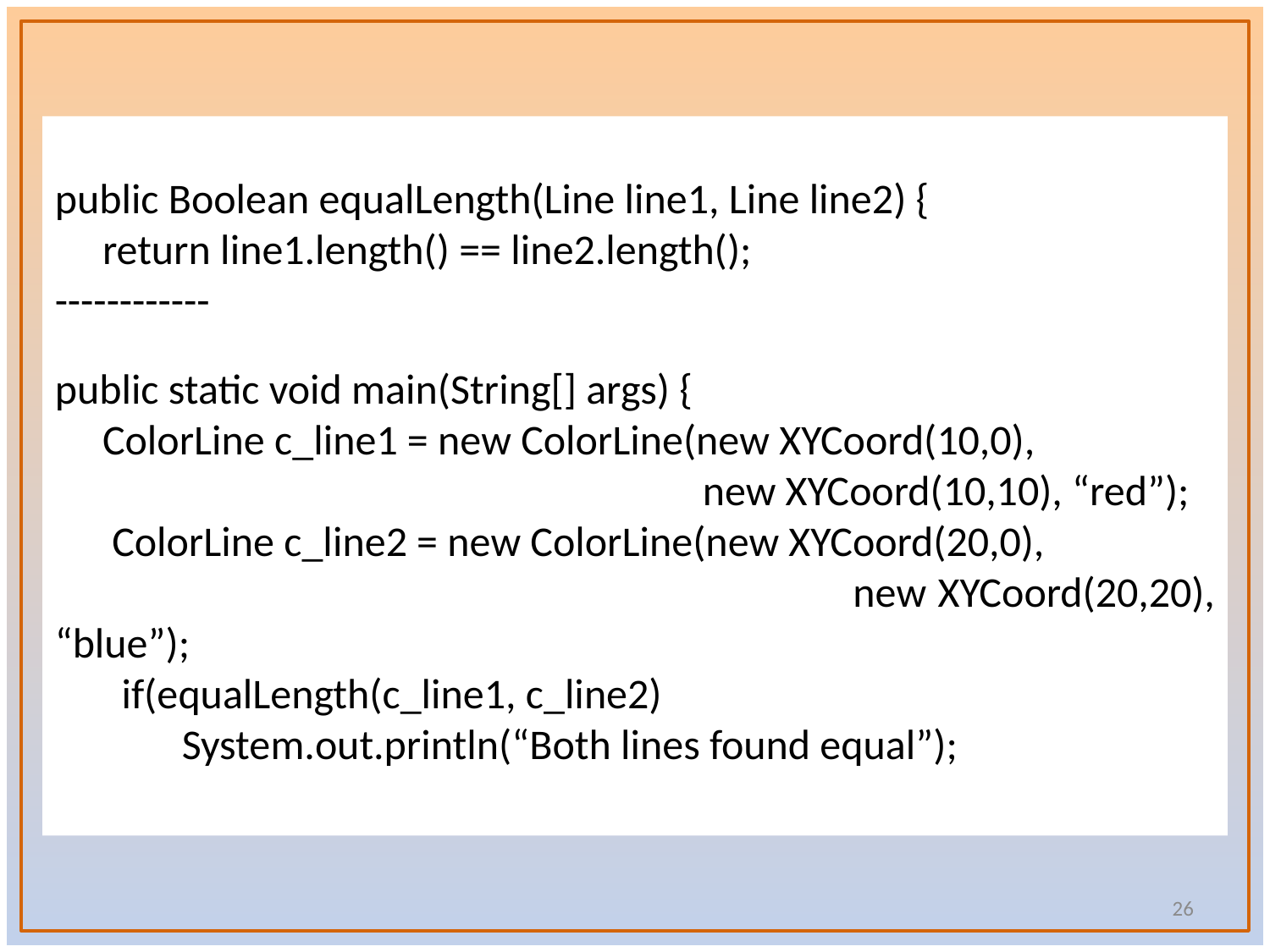

public Boolean equalLength(Line line1, Line line2) {
     return line1.length() == line2.length();
------------

public static void main(String[] args) {
     ColorLine c_line1 = new ColorLine(new XYCoord(10,0),
                                                                    new XYCoord(10,10), “red”);
      ColorLine c_line2 = new ColorLine(new XYCoord(20,0),
                                                                     new XYCoord(20,20), “blue”);
       if(equalLength(c_line1, c_line2)
 	System.out.println(“Both lines found equal”);

26